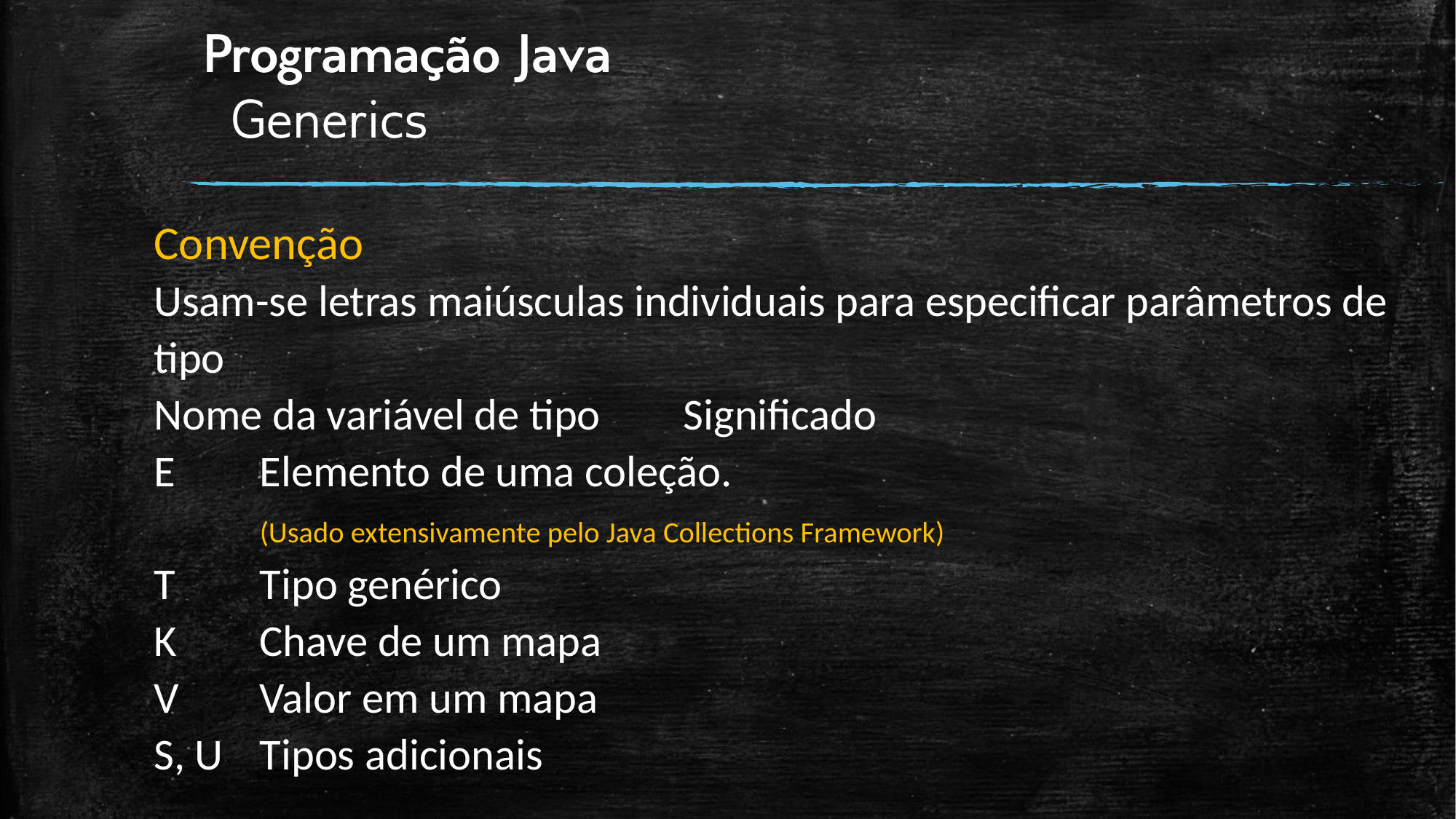

# Programação Java Generics
Convenção
Usam-se letras maiúsculas individuais para especificar parâmetros de tipo
Nome da variável de tipo	Significado
E					Elemento de uma coleção.
					(Usado extensivamente pelo Java Collections Framework)
T					Tipo genérico
K					Chave de um mapa
V					Valor em um mapa
S, U					Tipos adicionais